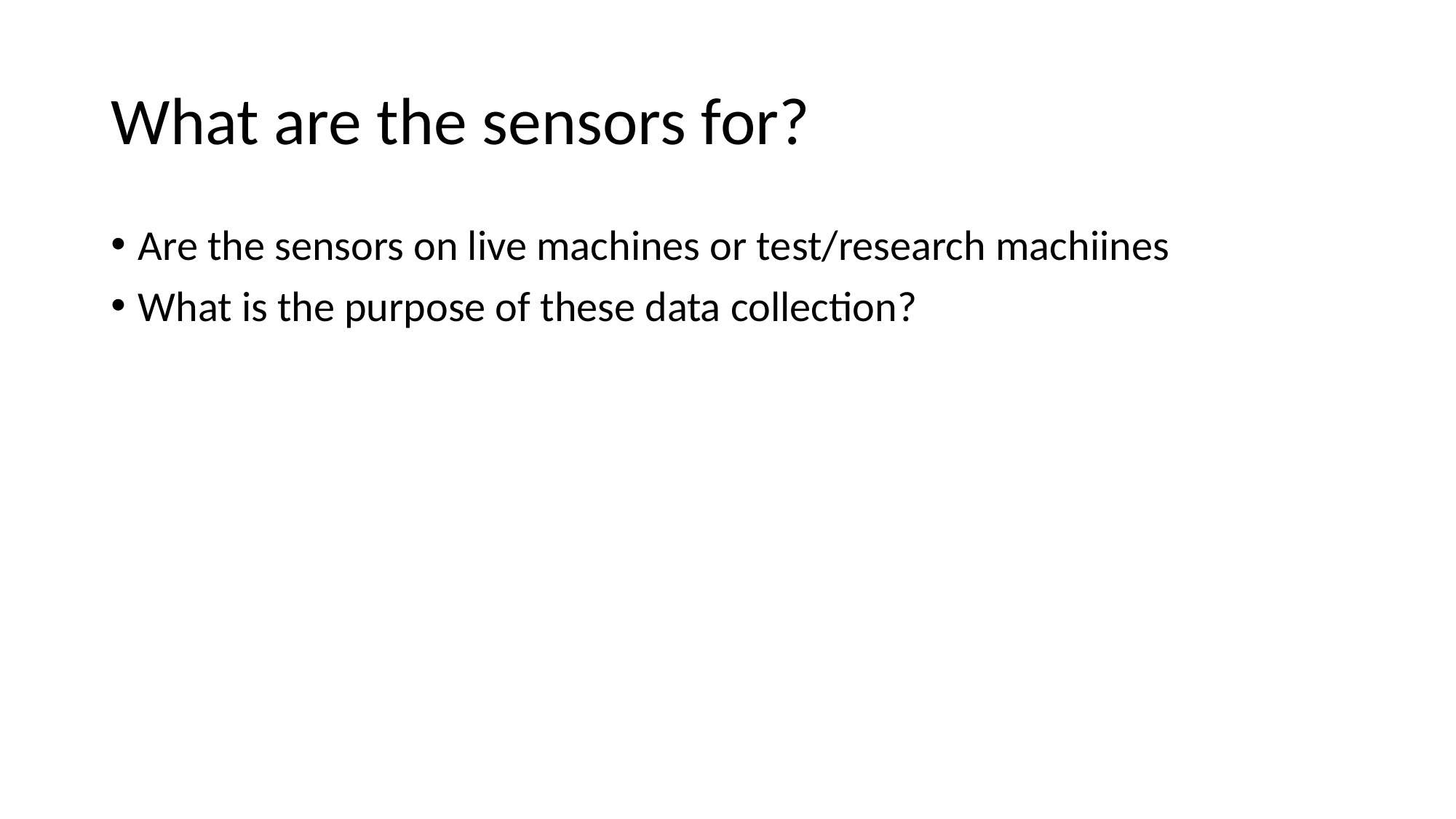

# What are the sensors for?
Are the sensors on live machines or test/research machiines
What is the purpose of these data collection?